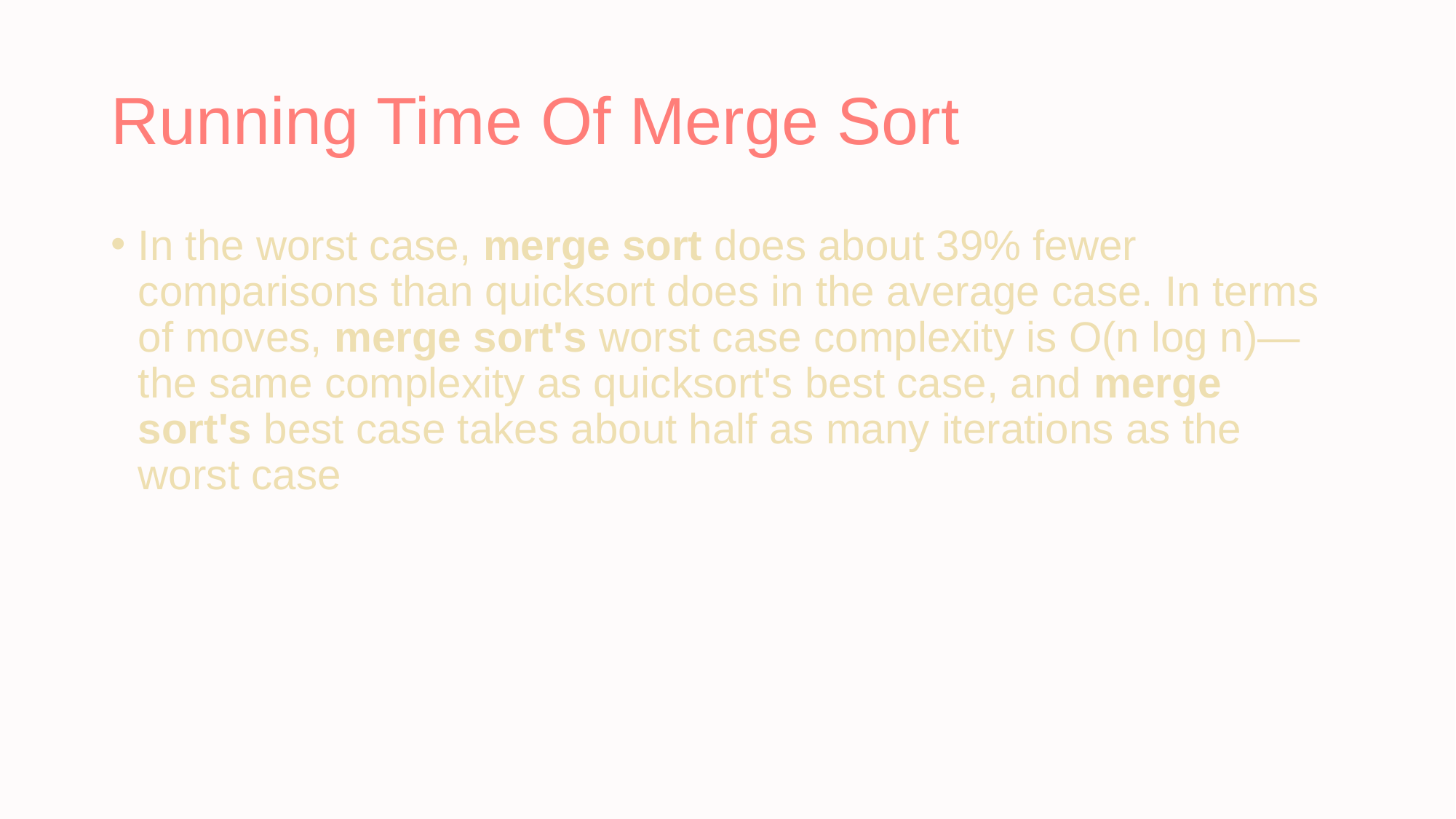

# Running Time Of Merge Sort
In the worst case, merge sort does about 39% fewer comparisons than quicksort does in the average case. In terms of moves, merge sort's worst case complexity is O(n log n)—the same complexity as quicksort's best case, and merge sort's best case takes about half as many iterations as the worst case